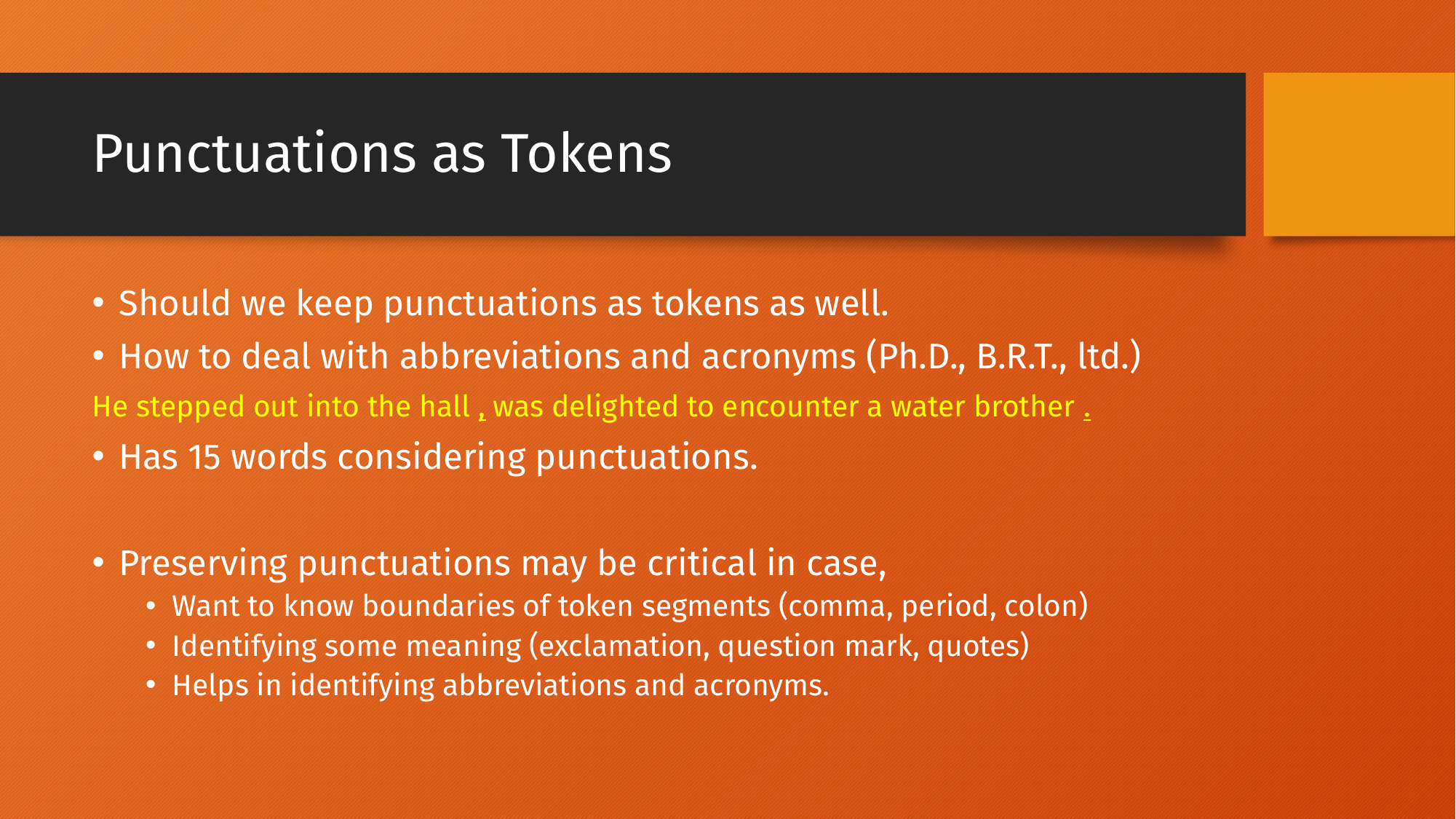

# Punctuations as Tokens
Should we keep punctuations as tokens as well.
How to deal with abbreviations and acronyms (Ph.D., B.R.T., ltd.)
He stepped out into the hall , was delighted to encounter a water brother .
Has 15 words considering punctuations.

Preserving punctuations may be critical in case,
Want to know boundaries of token segments (comma, period, colon)
Identifying some meaning (exclamation, question mark, quotes)
Helps in identifying abbreviations and acronyms.